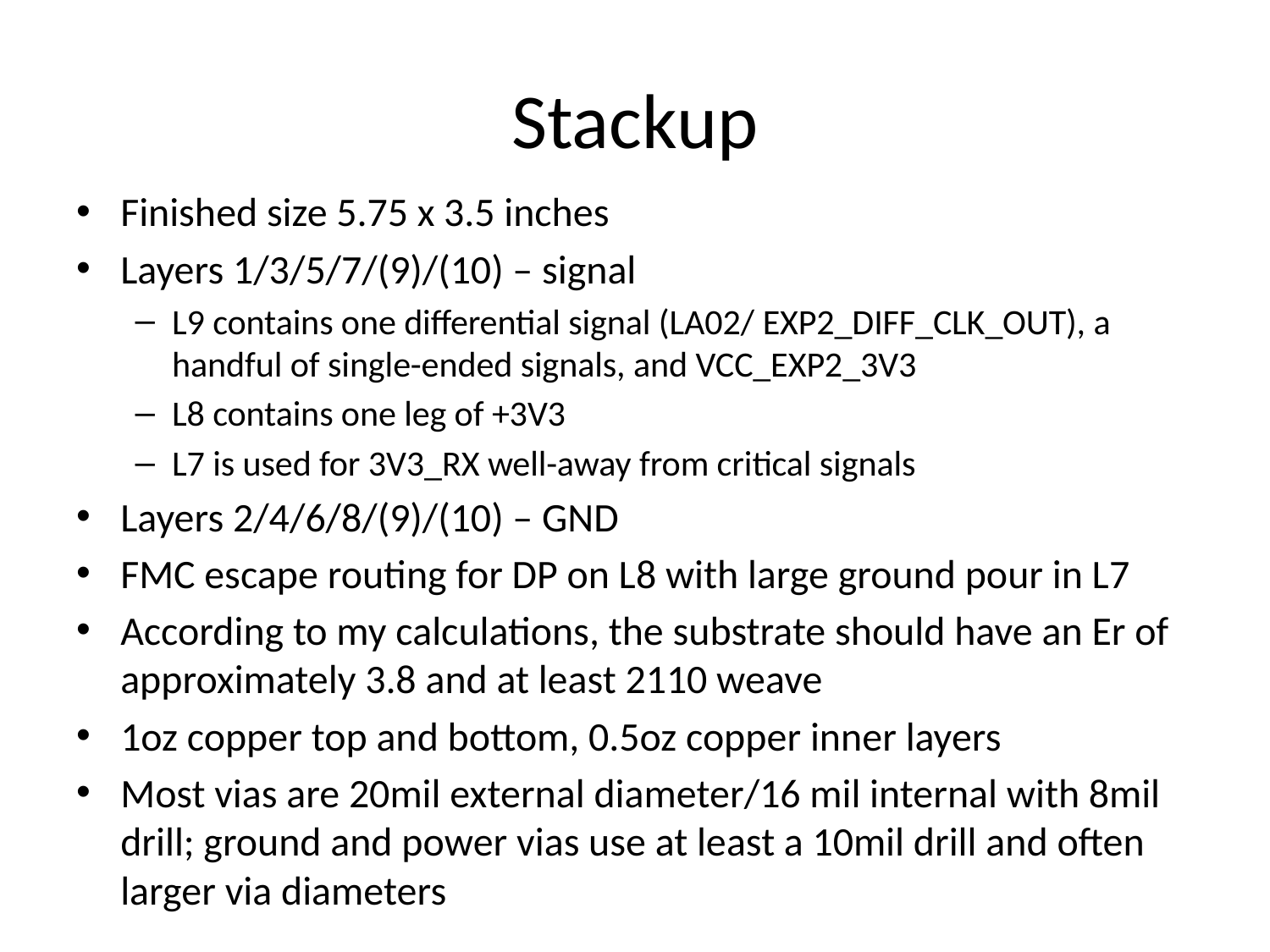

# Stackup
Finished size 5.75 x 3.5 inches
Layers 1/3/5/7/(9)/(10) – signal
L9 contains one differential signal (LA02/ EXP2_DIFF_CLK_OUT), a handful of single-ended signals, and VCC_EXP2_3V3
L8 contains one leg of +3V3
L7 is used for 3V3_RX well-away from critical signals
Layers 2/4/6/8/(9)/(10) – GND
FMC escape routing for DP on L8 with large ground pour in L7
According to my calculations, the substrate should have an Er of approximately 3.8 and at least 2110 weave
1oz copper top and bottom, 0.5oz copper inner layers
Most vias are 20mil external diameter/16 mil internal with 8mil drill; ground and power vias use at least a 10mil drill and often larger via diameters